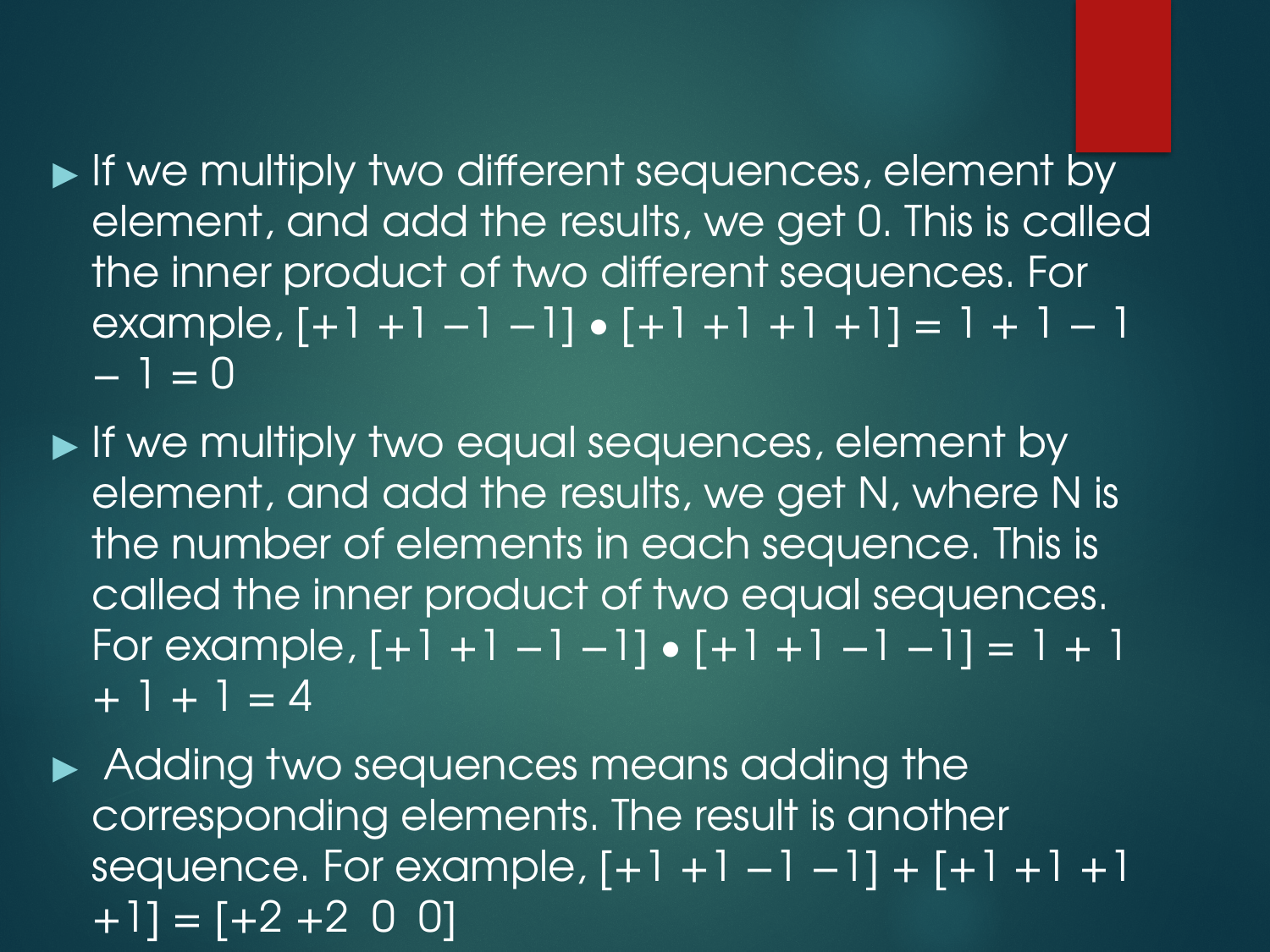

If we multiply two different sequences, element by element, and add the results, we get 0. This is called the inner product of two different sequences. For example, [+1 +1 −1 −1] • [+1 +1 +1 +1] = 1 + 1 − 1 − 1 = 0
If we multiply two equal sequences, element by element, and add the results, we get N, where N is the number of elements in each sequence. This is called the inner product of two equal sequences. For example, [+1 +1 −1 −1] • [+1 +1 −1 −1] = 1 + 1 + 1 + 1 = 4
 Adding two sequences means adding the corresponding elements. The result is another sequence. For example, [+1 +1 −1 −1] + [+1 +1 +1 +1] = [+2 +2  0  0]